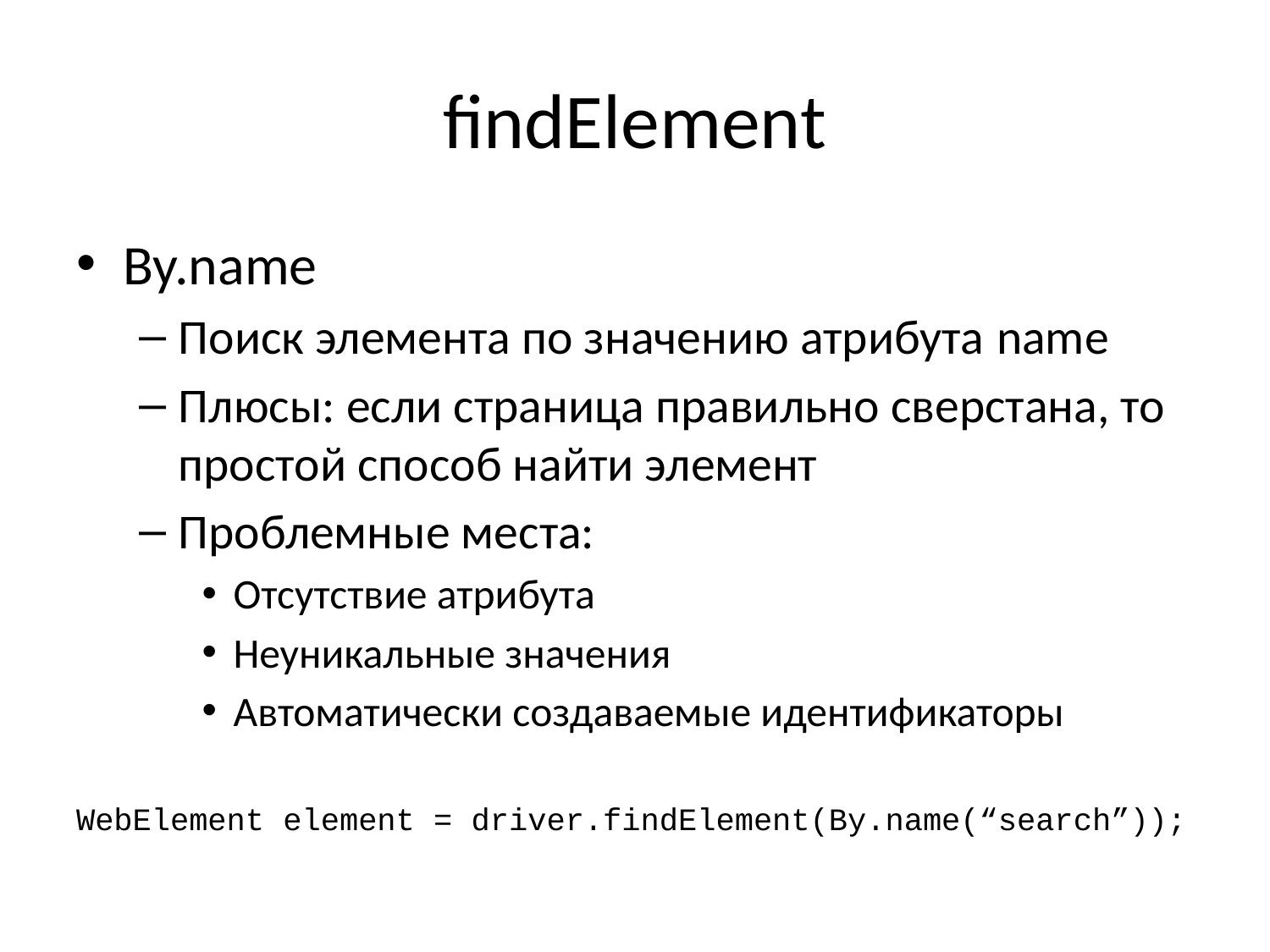

# findElement
By.name
Поиск элемента по значению атрибута name
Плюсы: если страница правильно сверстана, то простой способ найти элемент
Проблемные места:
Отсутствие атрибута
Неуникальные значения
Автоматически создаваемые идентификаторы

WebElement element = driver.findElement(By.name(“search”));